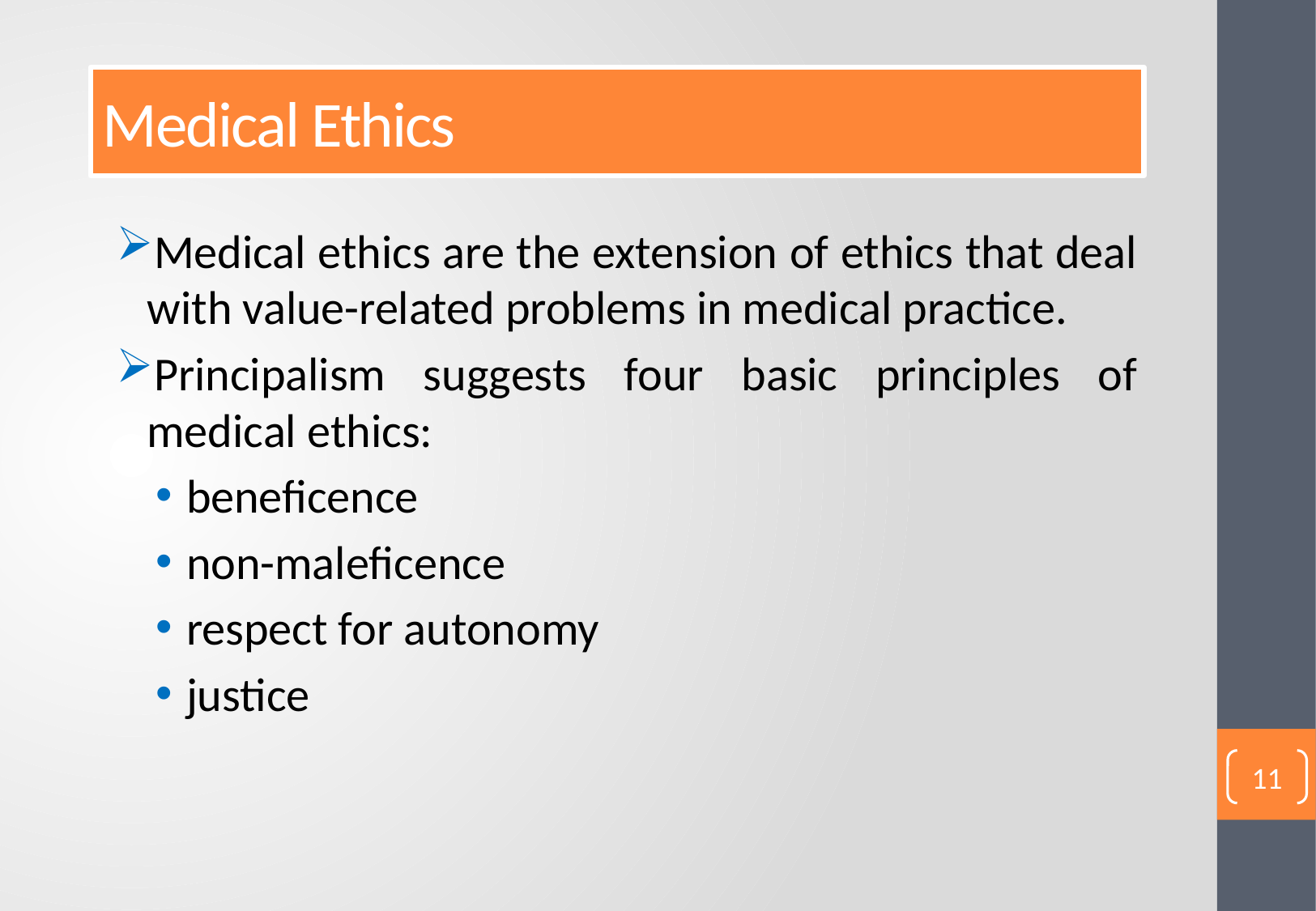

# Medical Ethics
Medical ethics are the extension of ethics that deal with value-related problems in medical practice.
Principalism suggests four basic principles of medical ethics:
beneficence
non-maleficence
respect for autonomy
justice
11